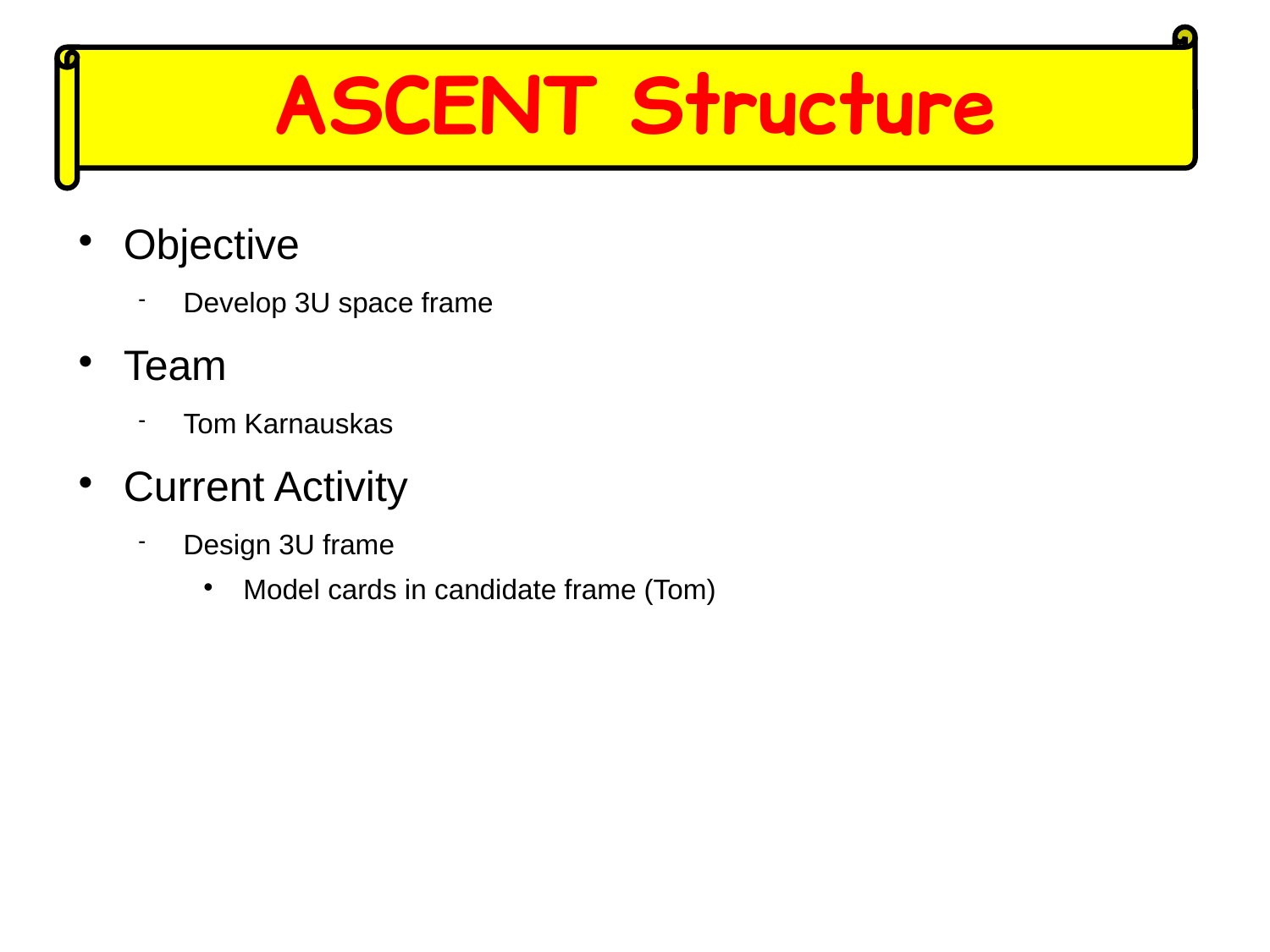

ASCENT Structure
# Objective
Develop 3U space frame
Team
Tom Karnauskas
Current Activity
Design 3U frame
Model cards in candidate frame (Tom)